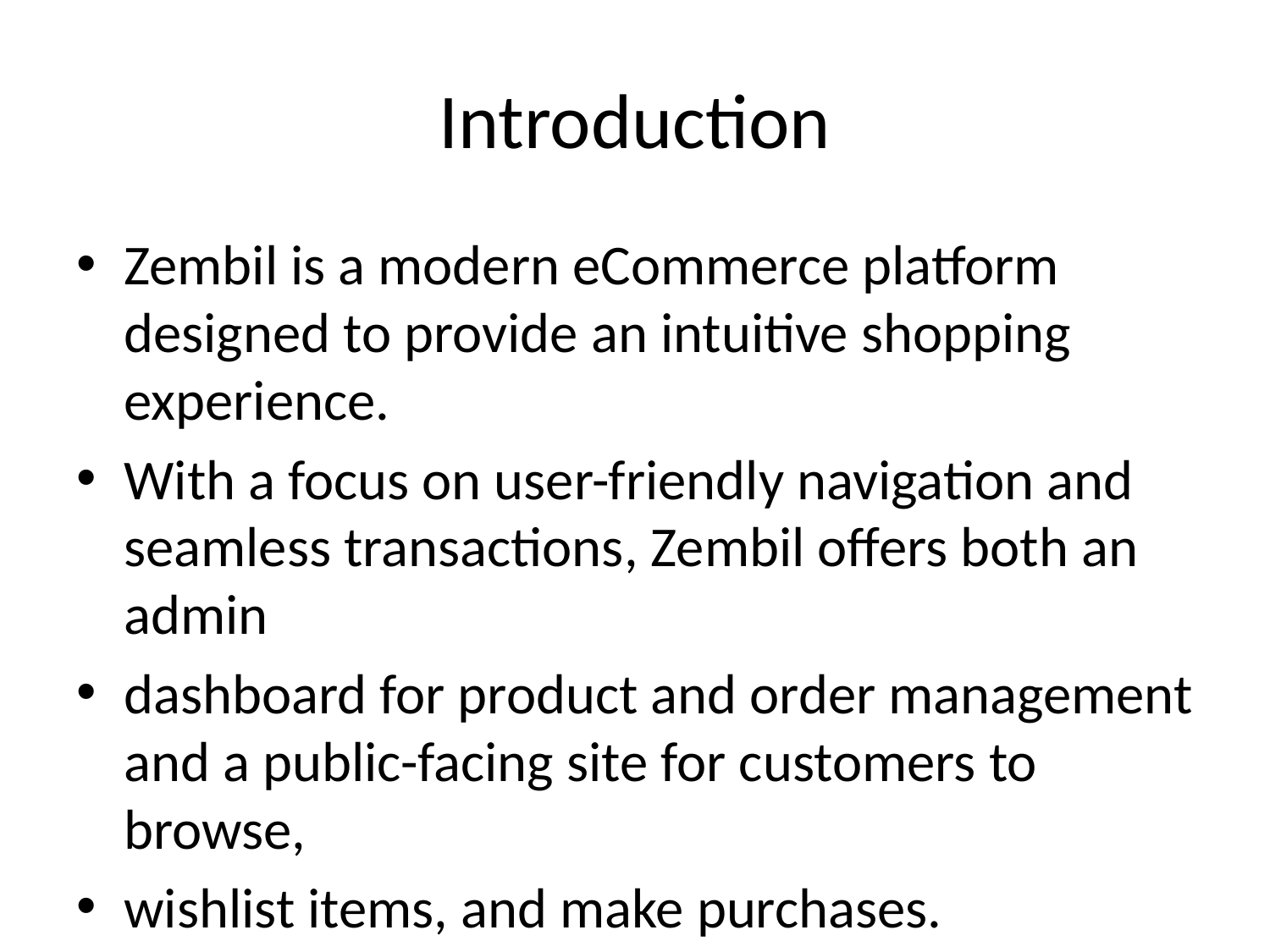

# Introduction
Zembil is a modern eCommerce platform designed to provide an intuitive shopping experience.
With a focus on user-friendly navigation and seamless transactions, Zembil offers both an admin
dashboard for product and order management and a public-facing site for customers to browse,
wishlist items, and make purchases.